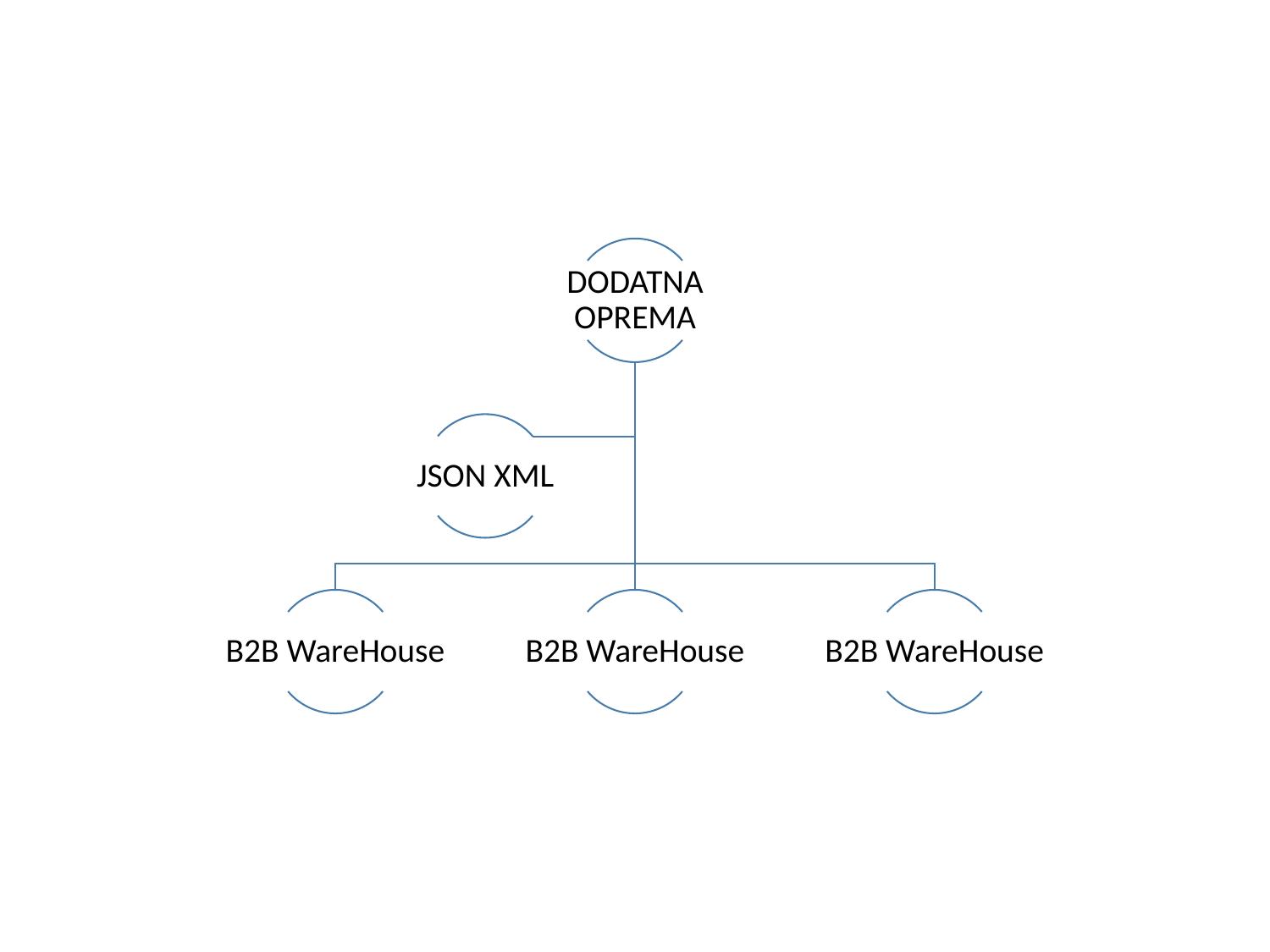

DODATNA OPREMA
B2B WareHouse
B2B WareHouse
B2B WareHouse
JSON XML